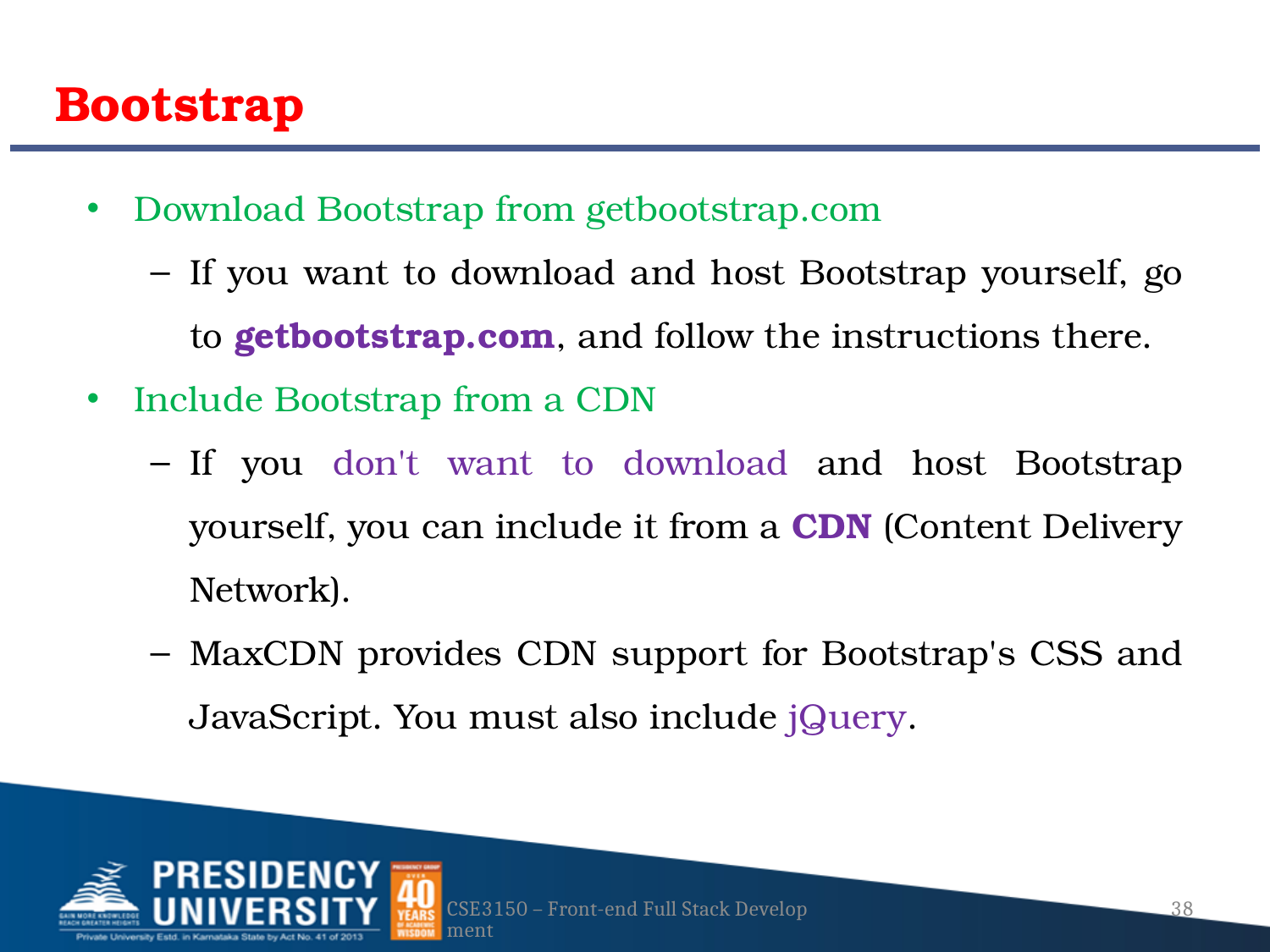

# Bootstrap
Download Bootstrap from getbootstrap.com
If you want to download and host Bootstrap yourself, go to getbootstrap.com, and follow the instructions there.
Include Bootstrap from a CDN
If you don't want to download and host Bootstrap yourself, you can include it from a CDN (Content Delivery Network).
MaxCDN provides CDN support for Bootstrap's CSS and JavaScript. You must also include jQuery.

CSE3150 – Front-end Full Stack Development
38